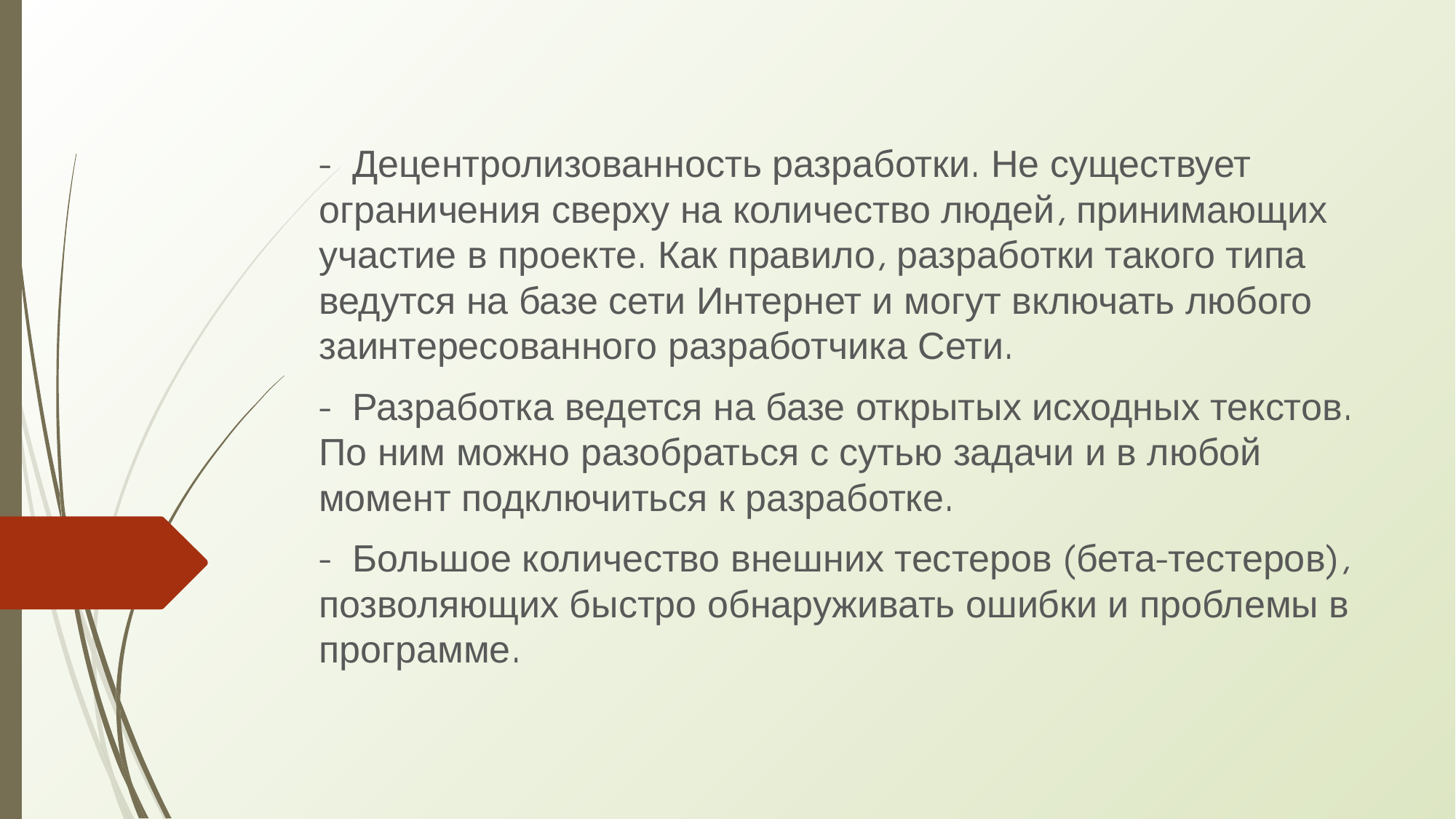

-  Децентролизованность разработки. Не существует ограничения сверху на количество людей, принимающих участие в проекте. Как правило, разработки такого типа ведутся на базе сети Интернет и могут включать любого заинтересованного разработчика Сети.
-  Разработка ведется на базе открытых исходных текстов. По ним можно разобраться с сутью задачи и в любой момент подключиться к разработке.
-  Большое количество внешних тестеров (бета-тестеров), позволяющих быстро обнаруживать ошибки и проблемы в программе.